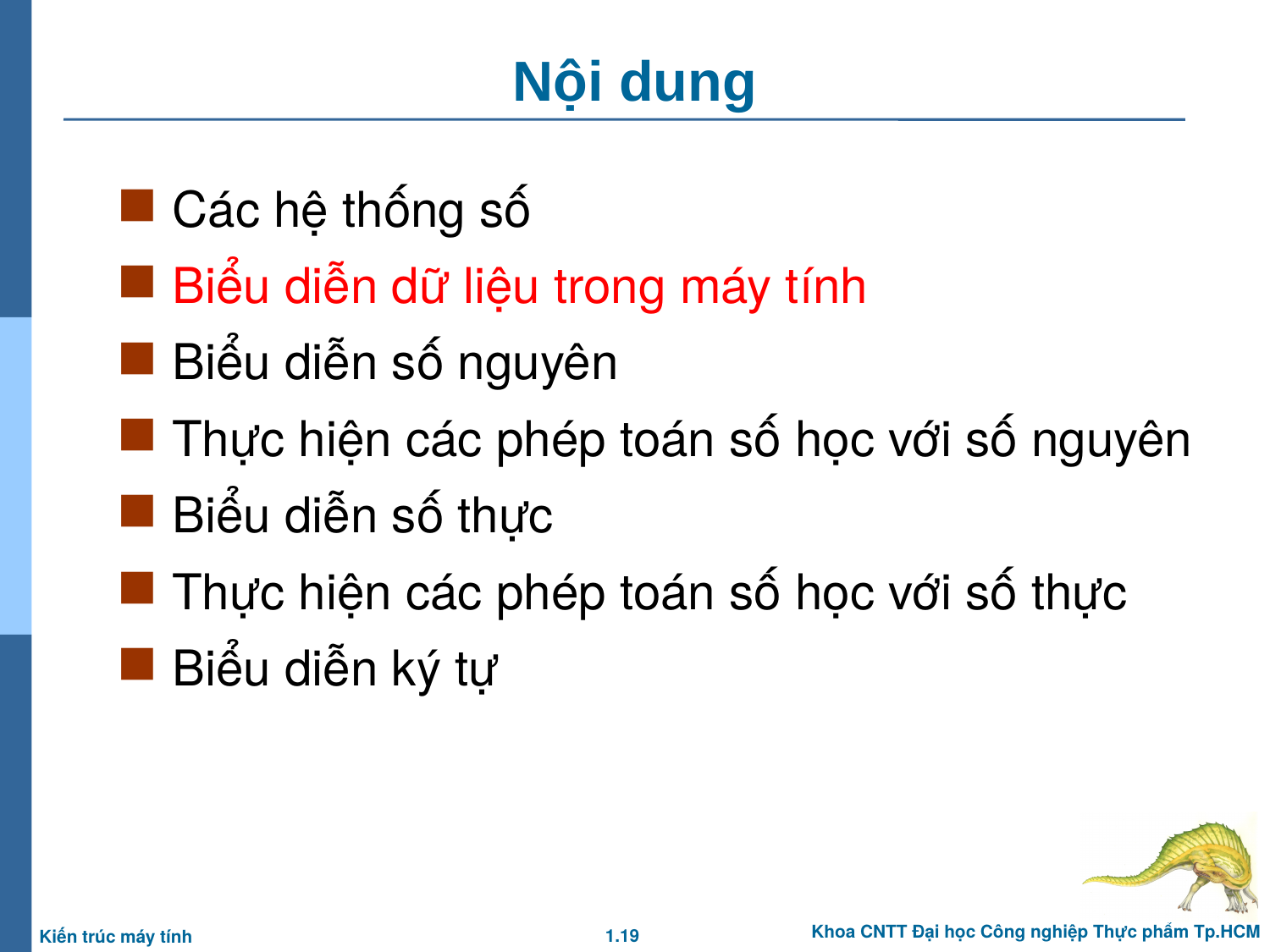

# Nội dung
Các hệ thống số
Biểu diễn dữ liệu trong máy tính
Biểu diễn số nguyên
Thực hiện các phép toán số học với số nguyên
Biểu diễn số thực
Thực hiện các phép toán số học với số thực
Biểu diễn ký tự